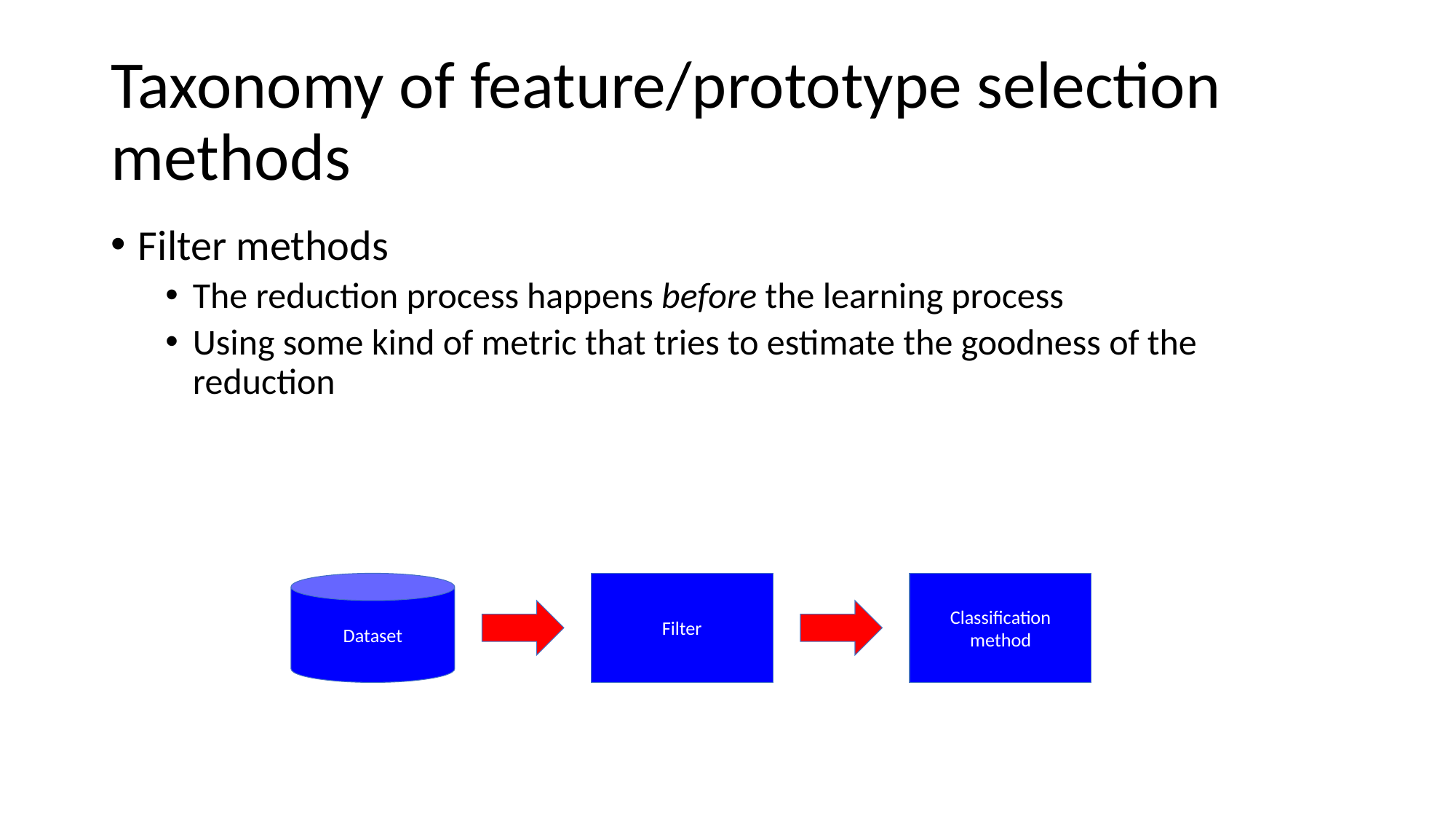

# Taxonomy of feature/prototype selection methods
Filter methods
The reduction process happens before the learning process
Using some kind of metric that tries to estimate the goodness of the reduction

Dataset
Filter
Classification method